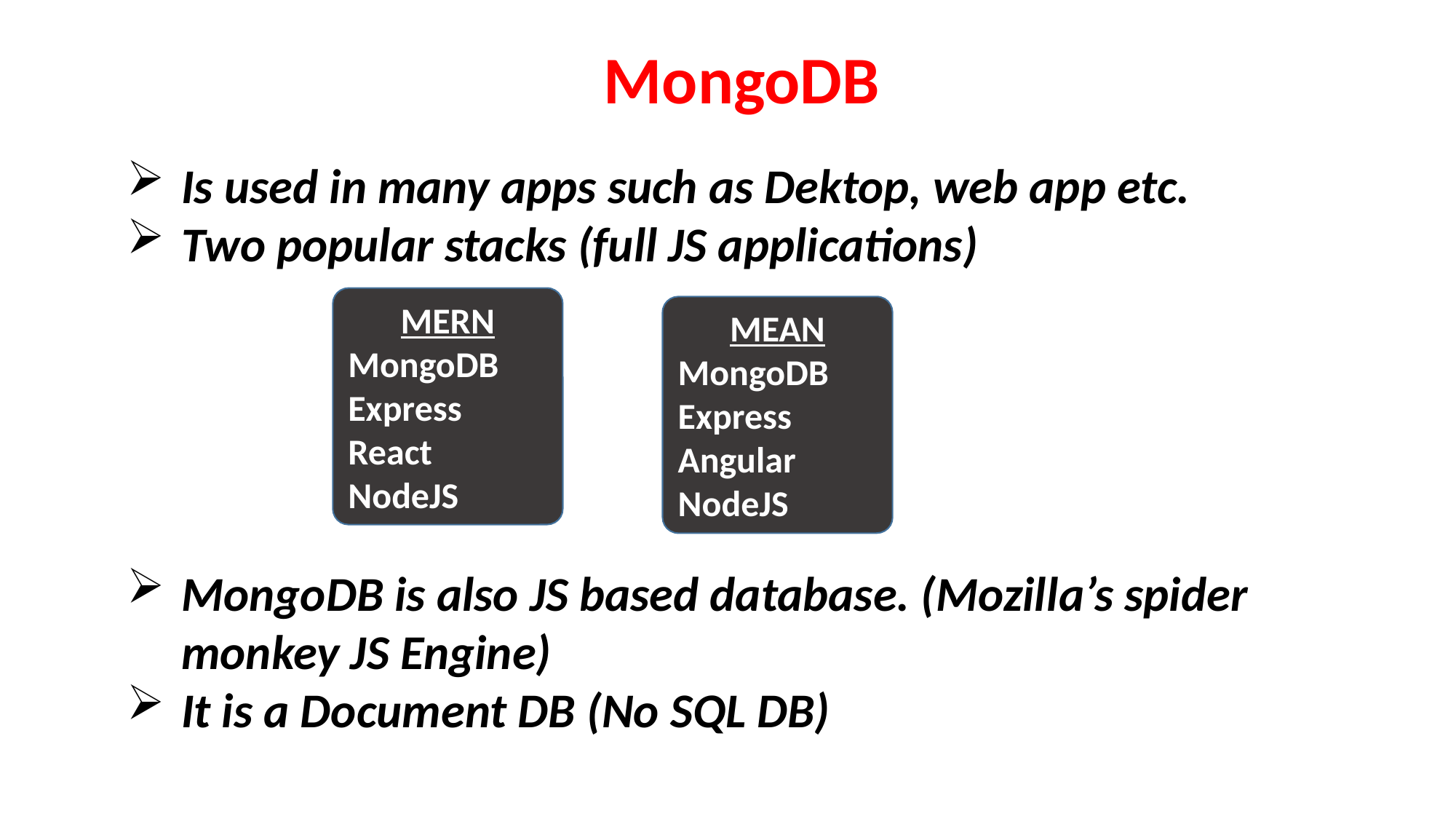

MongoDB
Is used in many apps such as Dektop, web app etc.
Two popular stacks (full JS applications)

MongoDB is also JS based database. (Mozilla’s spider monkey JS Engine)
It is a Document DB (No SQL DB)
MERN
MongoDB
Express
React
NodeJS
MEAN
MongoDB
Express
Angular
NodeJS